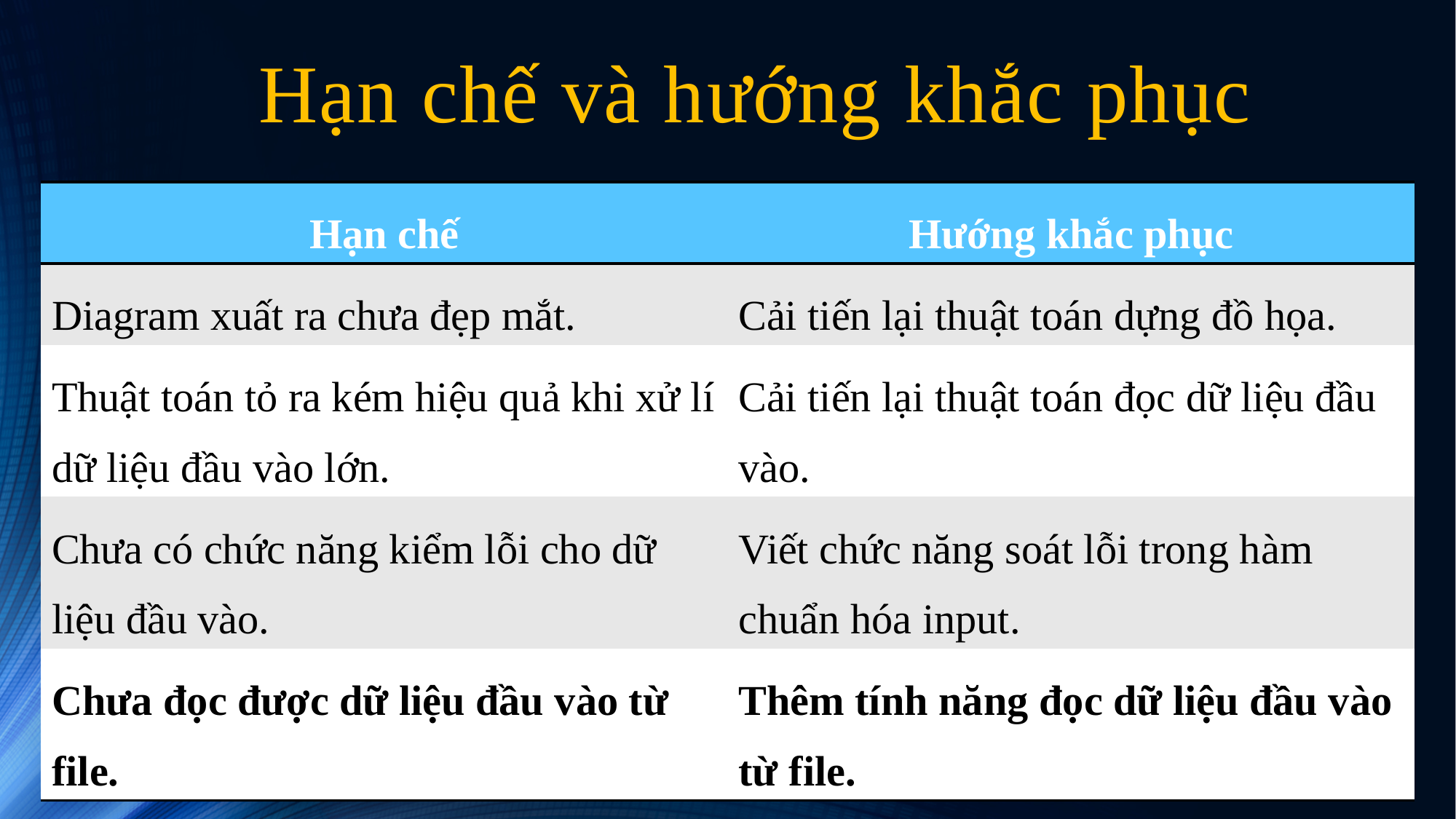

# Hạn chế và hướng khắc phục
| Hạn chế | Hướng khắc phục |
| --- | --- |
| Diagram xuất ra chưa đẹp mắt. | Cải tiến lại thuật toán dựng đồ họa. |
| Thuật toán tỏ ra kém hiệu quả khi xử lí dữ liệu đầu vào lớn. | Cải tiến lại thuật toán đọc dữ liệu đầu vào. |
| Chưa có chức năng kiểm lỗi cho dữ liệu đầu vào. | Viết chức năng soát lỗi trong hàm chuẩn hóa input. |
| Chưa đọc được dữ liệu đầu vào từ file. | Thêm tính năng đọc dữ liệu đầu vào từ file. |
15